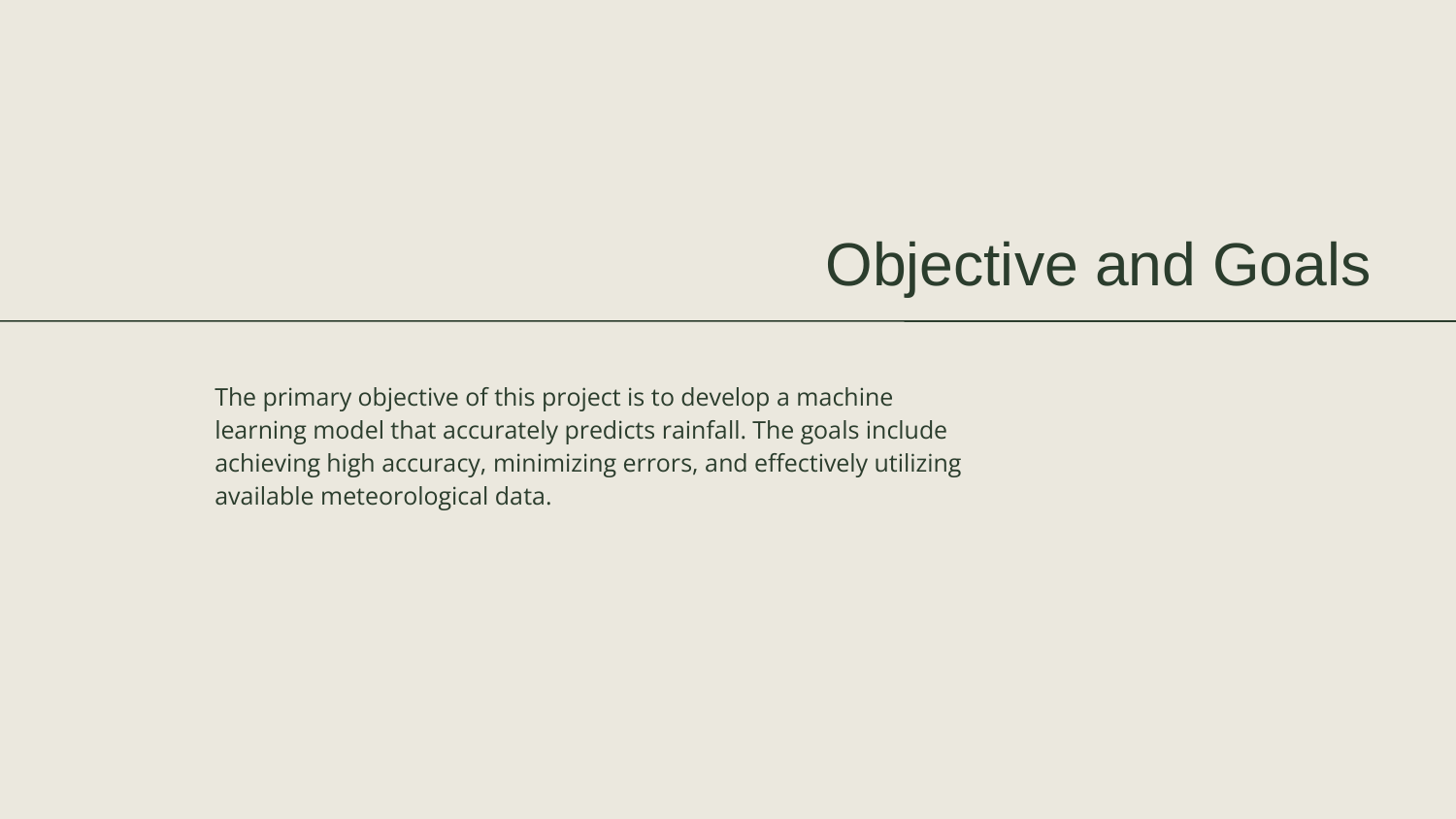

# Objective and Goals
The primary objective of this project is to develop a machine learning model that accurately predicts rainfall. The goals include achieving high accuracy, minimizing errors, and effectively utilizing available meteorological data.